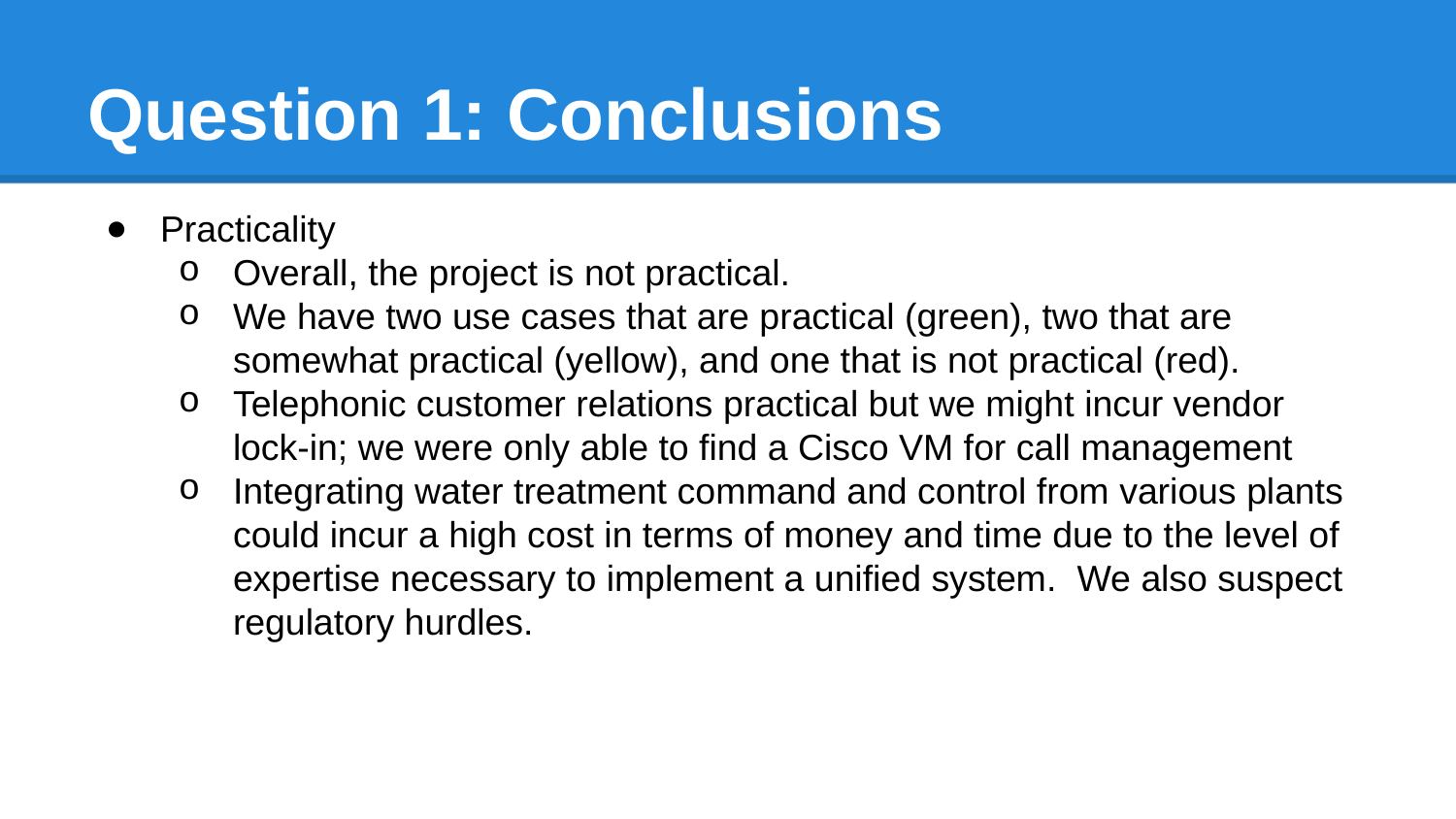

# Question 1: Conclusions
Practicality
Overall, the project is not practical.
We have two use cases that are practical (green), two that are somewhat practical (yellow), and one that is not practical (red).
Telephonic customer relations practical but we might incur vendor lock-in; we were only able to find a Cisco VM for call management
Integrating water treatment command and control from various plants could incur a high cost in terms of money and time due to the level of expertise necessary to implement a unified system.  We also suspect regulatory hurdles.